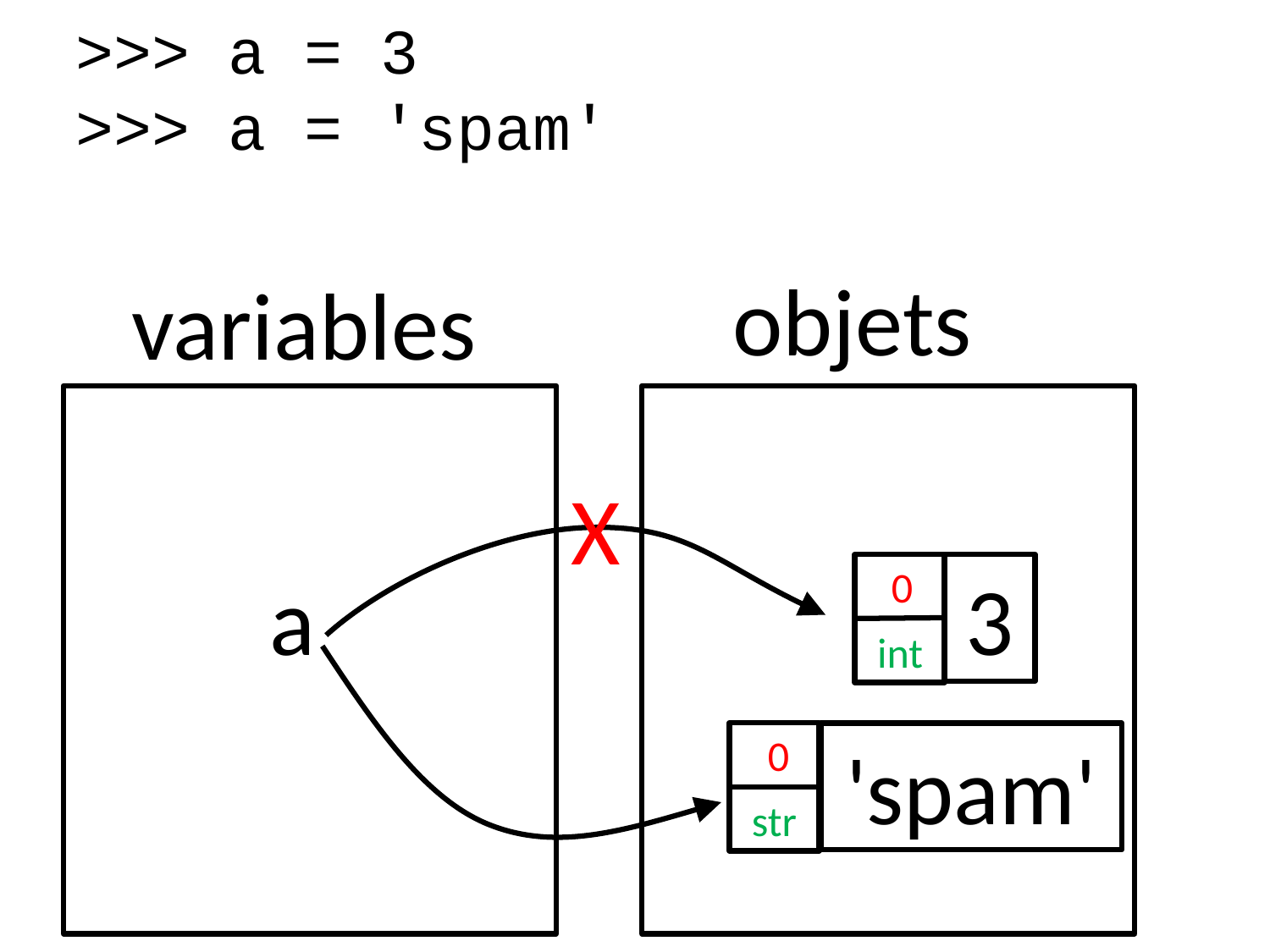

>>> a = 3
>>> a = 'spam'
objets
variables

X

a

1
int
3
0

1
str
0

'spam'